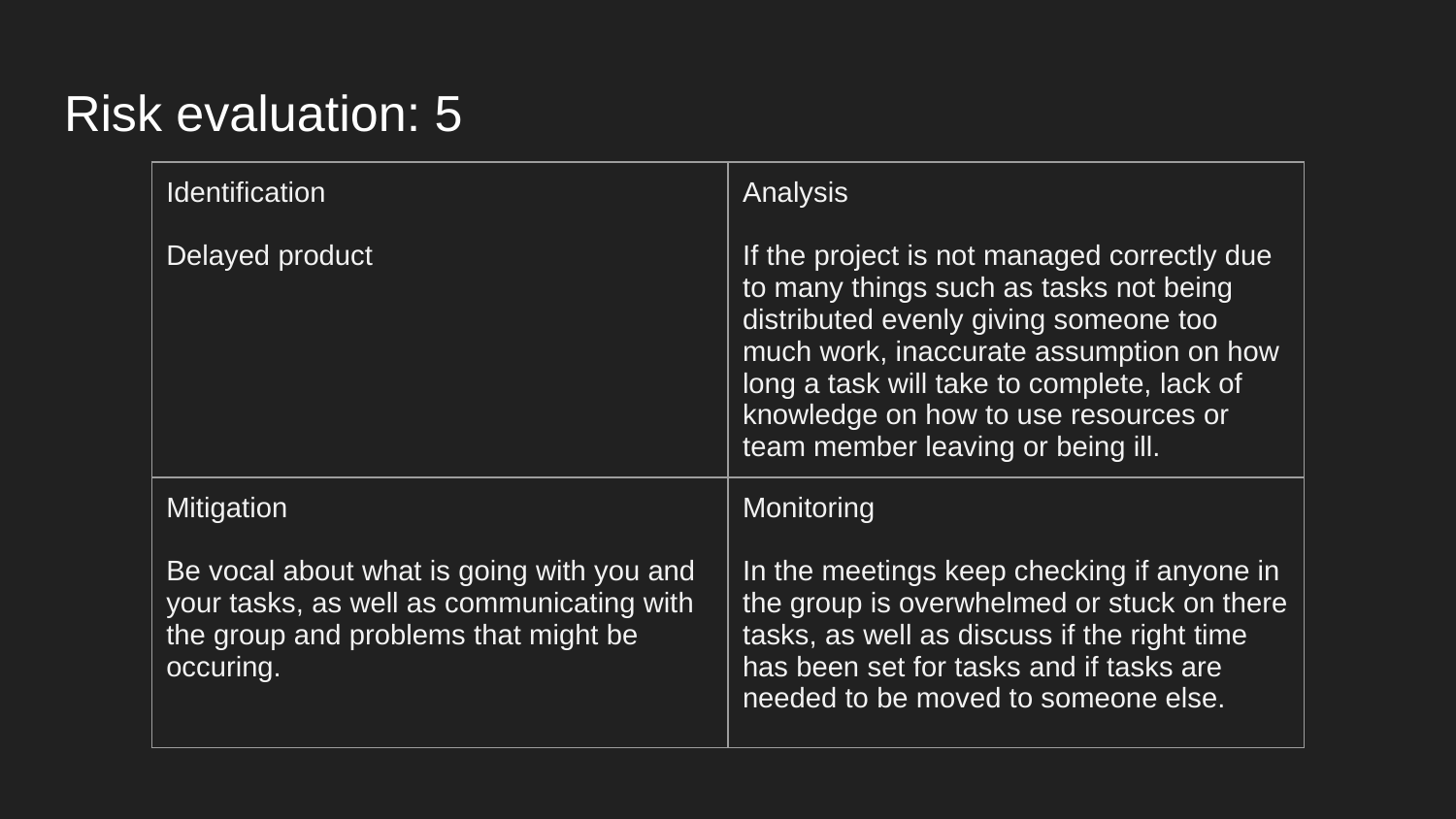

# Risk evaluation: 5
| Identification Delayed product | Analysis If the project is not managed correctly due to many things such as tasks not being distributed evenly giving someone too much work, inaccurate assumption on how long a task will take to complete, lack of knowledge on how to use resources or team member leaving or being ill. |
| --- | --- |
| Mitigation Be vocal about what is going with you and your tasks, as well as communicating with the group and problems that might be occuring. | Monitoring In the meetings keep checking if anyone in the group is overwhelmed or stuck on there tasks, as well as discuss if the right time has been set for tasks and if tasks are needed to be moved to someone else. |